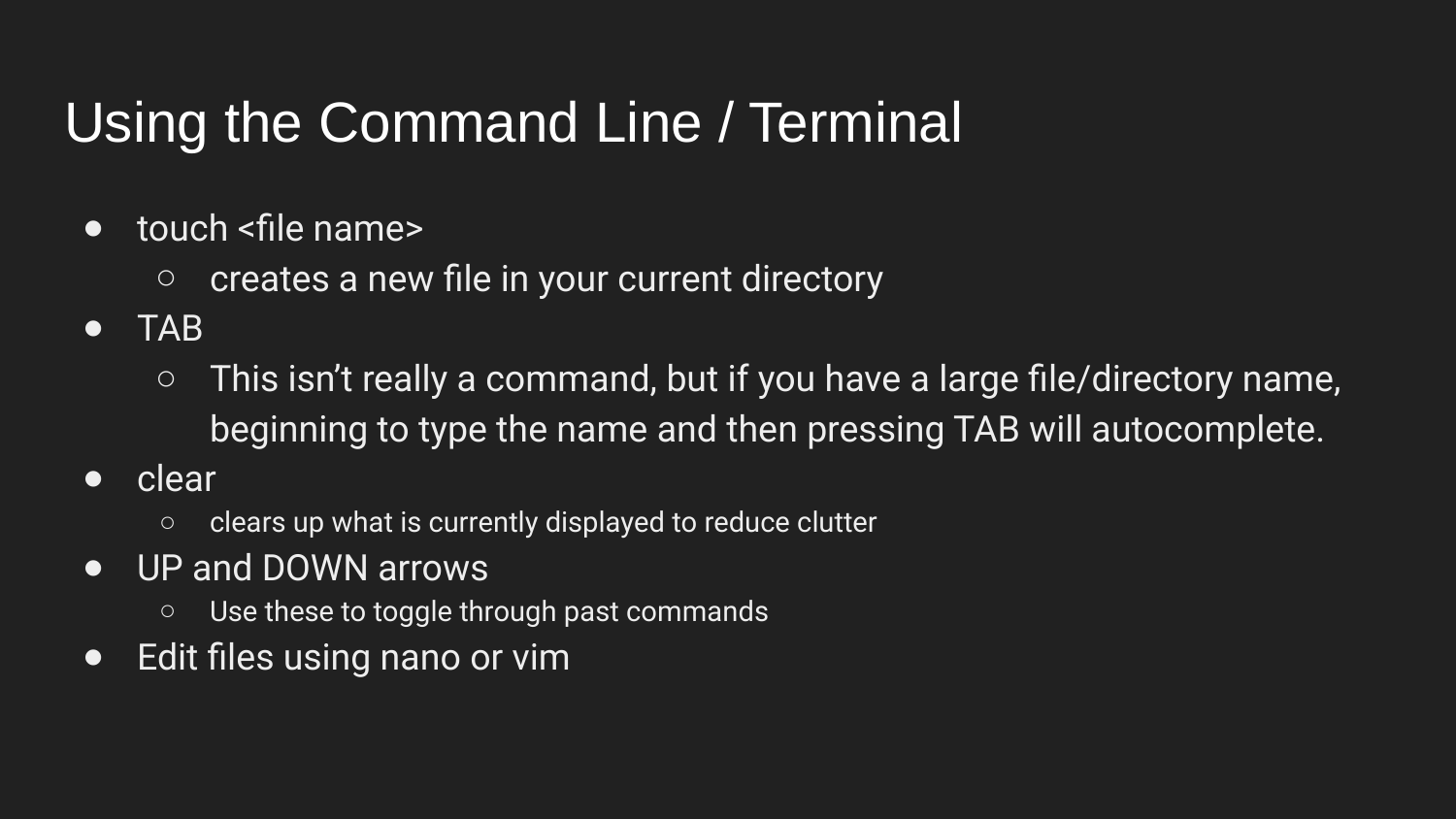

# Using the Command Line / Terminal

touch <file name>
creates a new file in your current directory
TAB
This isn’t really a command, but if you have a large file/directory name, beginning to type the name and then pressing TAB will autocomplete.
clear
clears up what is currently displayed to reduce clutter
UP and DOWN arrows
Use these to toggle through past commands
Edit files using nano or vim